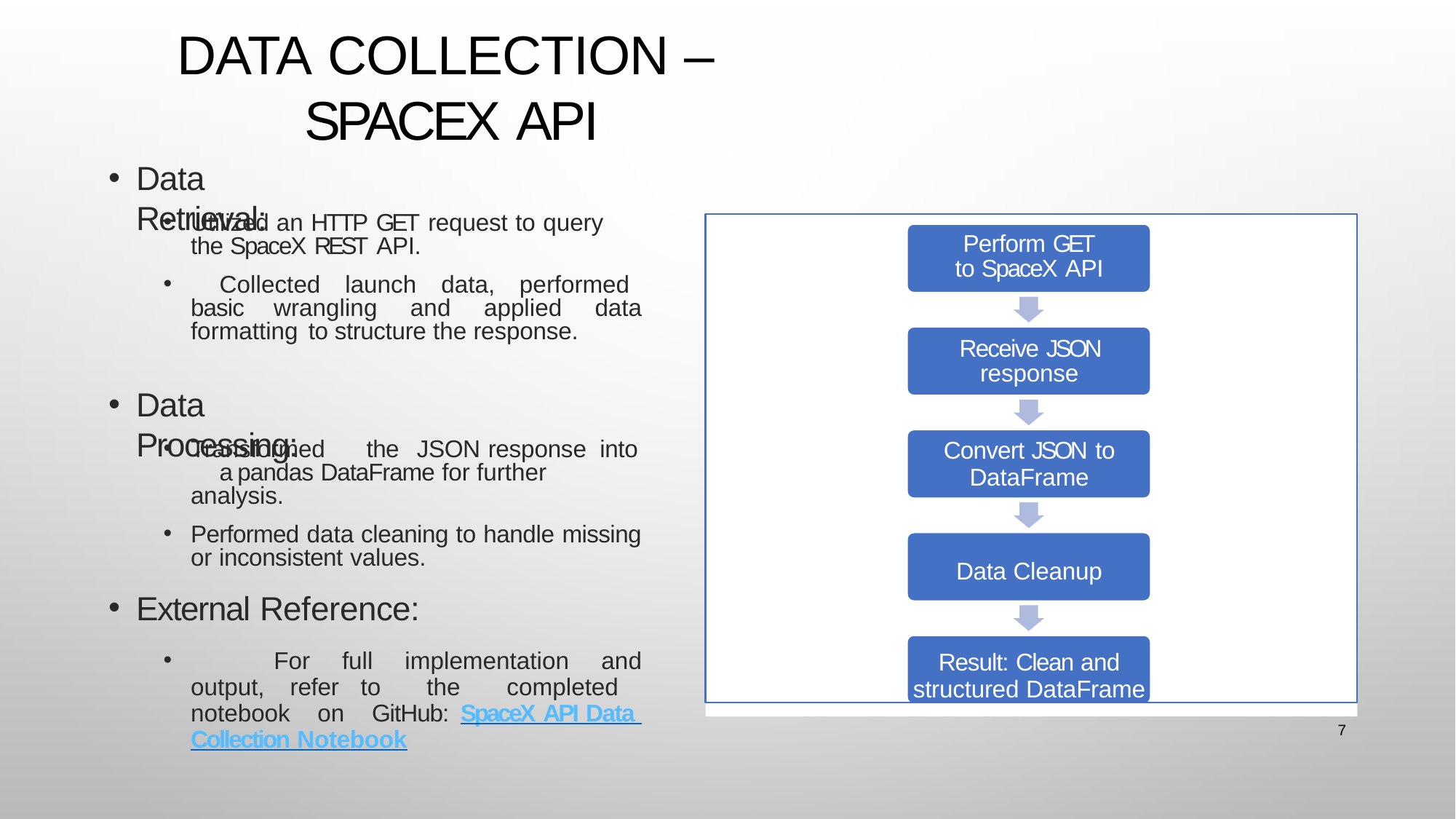

# Data Collection – SpaceX API
Data Retrieval:
Utilized an HTTP GET request to query the SpaceX REST API.

Perform GET to SpaceX API

Receive JSON response

Convert JSON to
DataFrame

Data Cleanup

Result: Clean and
structured DataFrame
	Collected  launch  data,  performed  basic wrangling and applied data formatting to structure the response.
Data Processing:
Transformed	the	JSON	response	into	a pandas DataFrame for further analysis.
Performed data cleaning to handle missing or inconsistent values.
External Reference:
	For full implementation and output, refer to  the  completed  notebook  on  GitHub: SpaceX API Data Collection Notebook
7